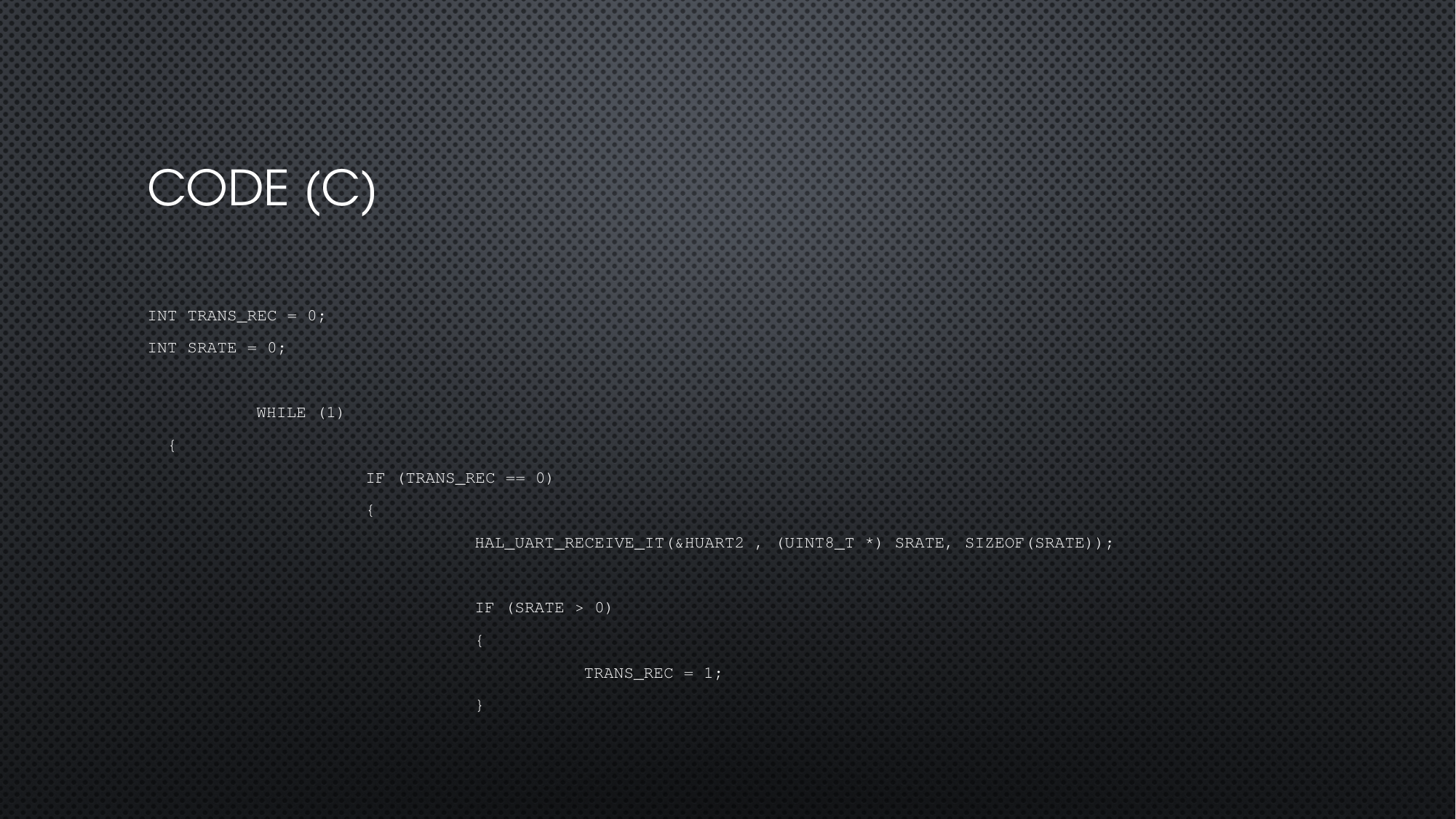

# Code (C)
int trans_rec = 0;
int srate = 0;

	while (1)
  {
		if (trans_rec == 0)
		{
			HAL_UART_Receive_IT(&huart2 , (uint8_t *) srate, sizeof(srate));

			if (srate > 0)
			{
				trans_rec = 1;
			}